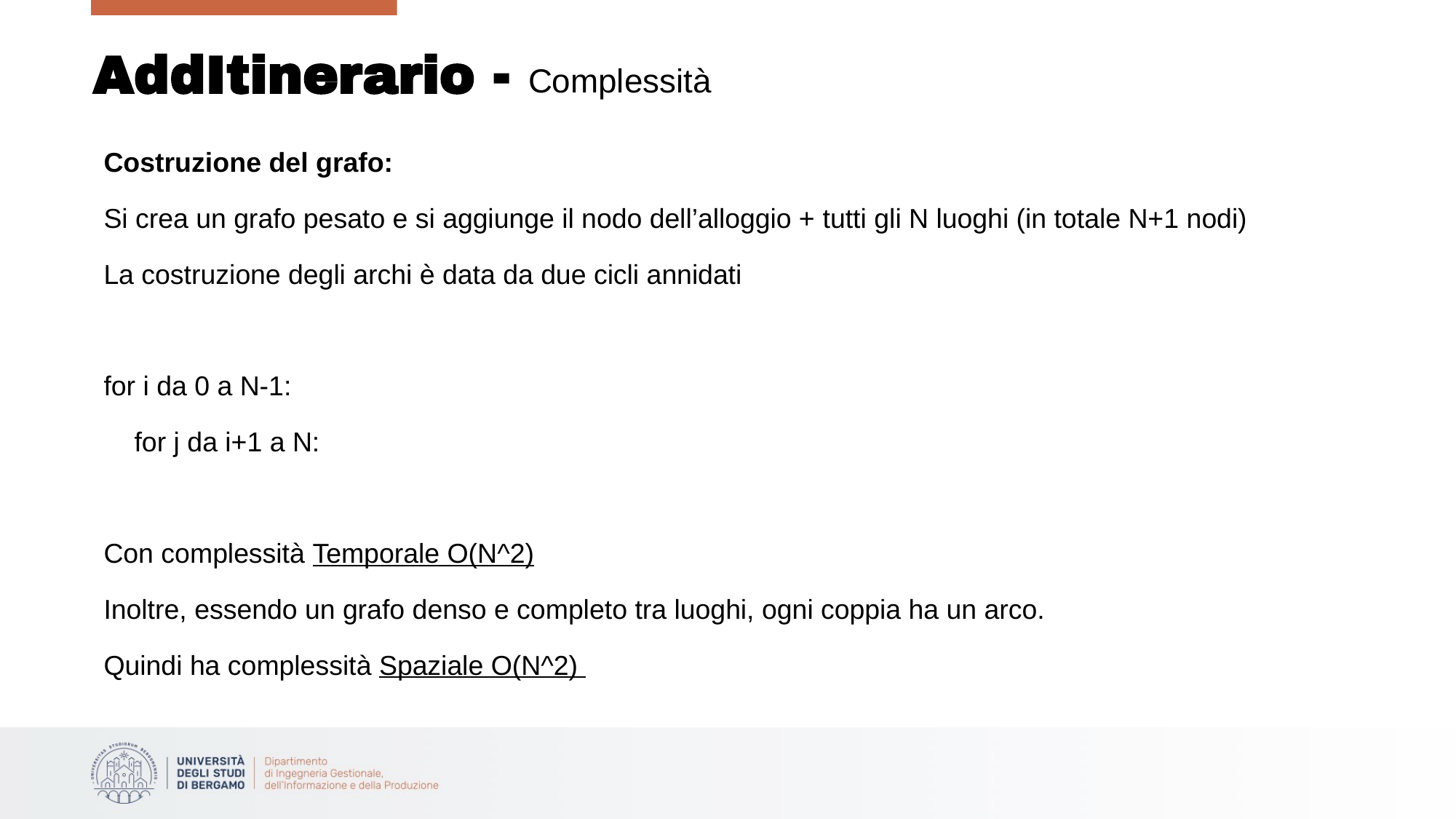

# AddItinerario - Complessità
Costruzione del grafo:
Si crea un grafo pesato e si aggiunge il nodo dell’alloggio + tutti gli N luoghi (in totale N+1 nodi)
La costruzione degli archi è data da due cicli annidati

for i da 0 a N-1:
    for j da i+1 a N:

Con complessità Temporale O(N^2)
Inoltre, essendo un grafo denso e completo tra luoghi, ogni coppia ha un arco.
Quindi ha complessità Spaziale O(N^2)